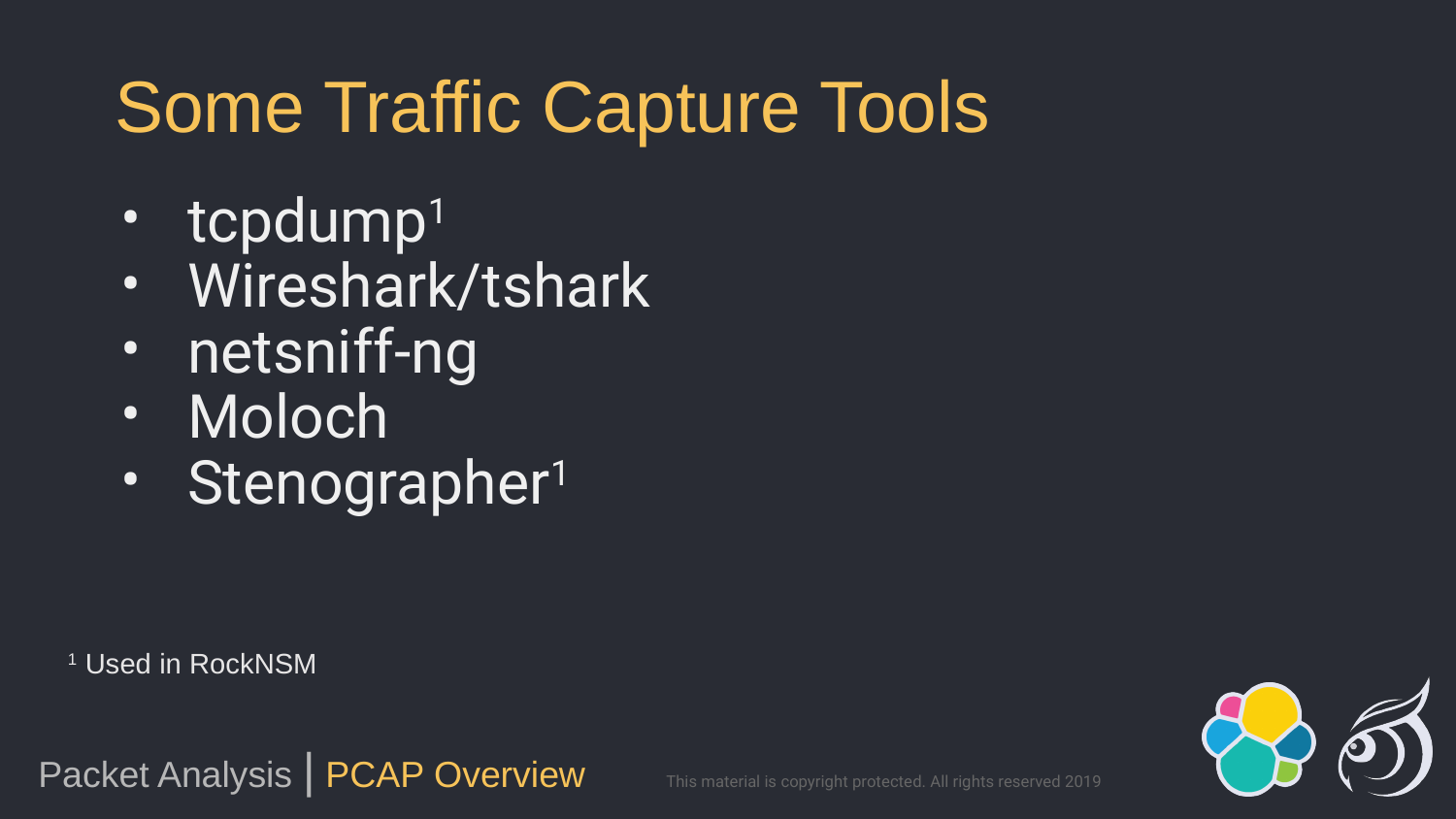

# Some Traffic Capture Tools
tcpdump1
Wireshark/tshark
netsniff-ng
Moloch
Stenographer1
1 Used in RockNSM